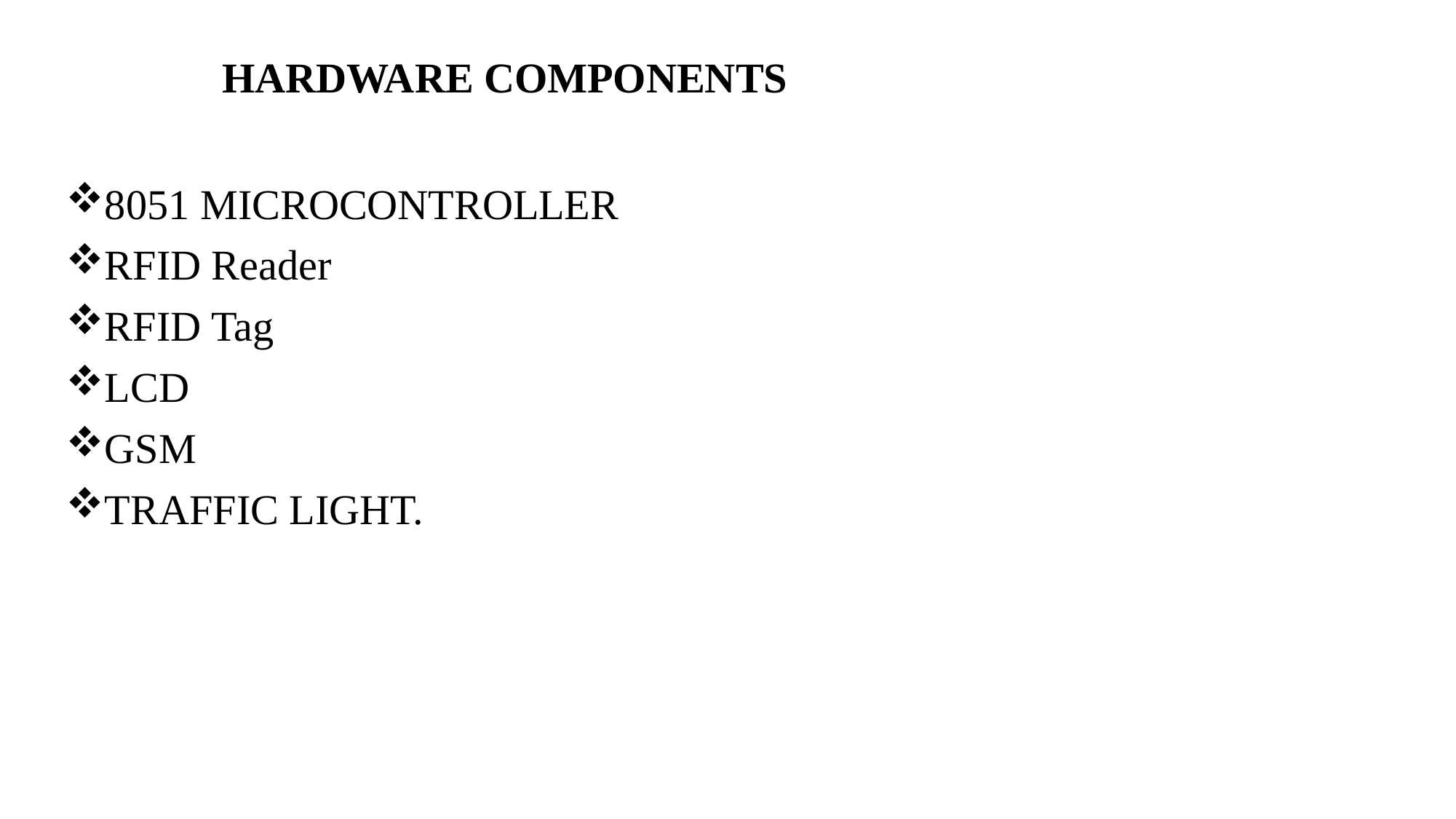

# HARDWARE COMPONENTS

8051 MICROCONTROLLER
RFID Reader
RFID Tag
LCD
GSM
TRAFFIC LIGHT.